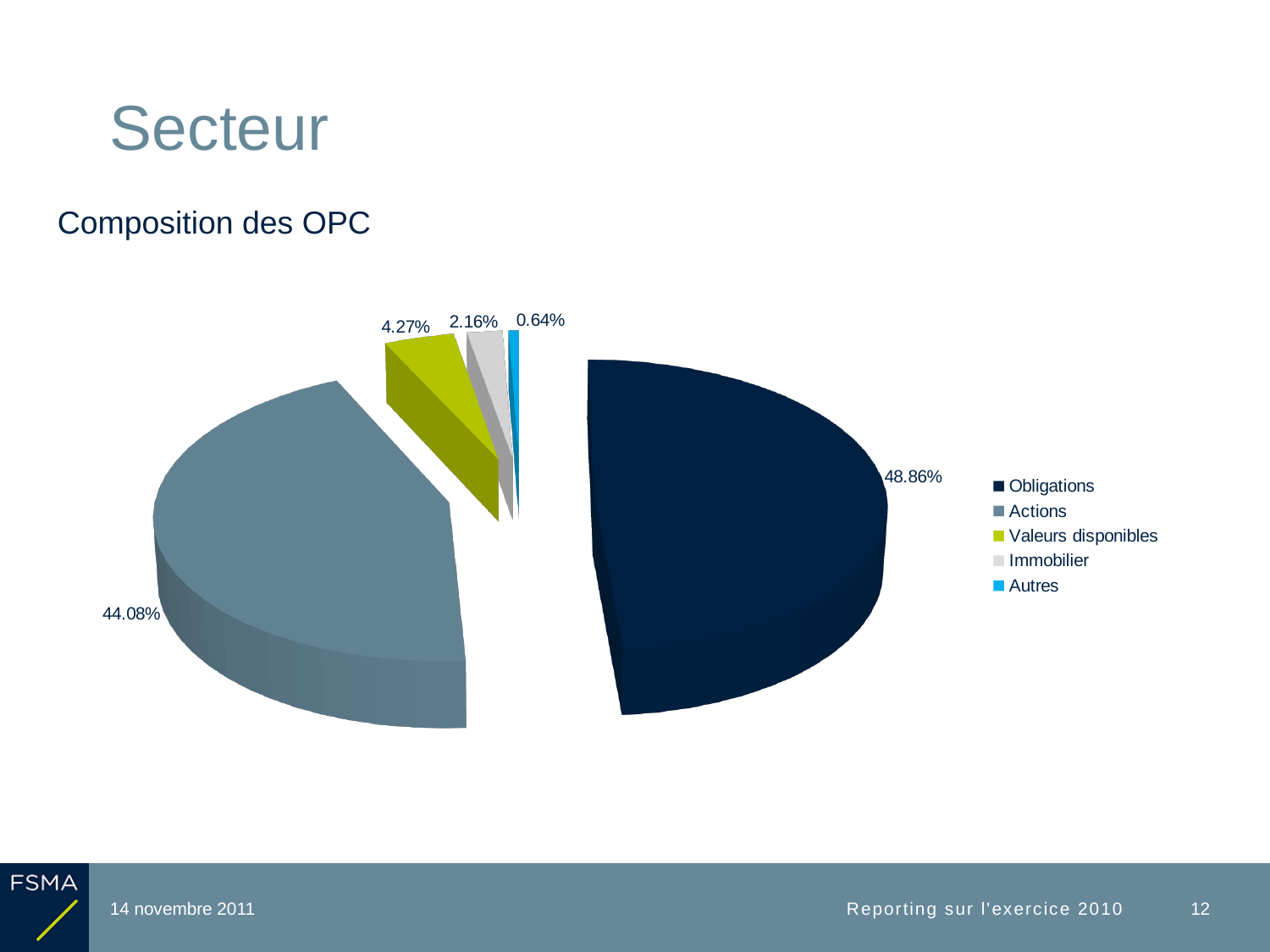

# Secteur
Composition des OPC

[unsupported chart]

[unsupported chart]

14 novembre 2011
Reporting sur l'exercice 2010
12